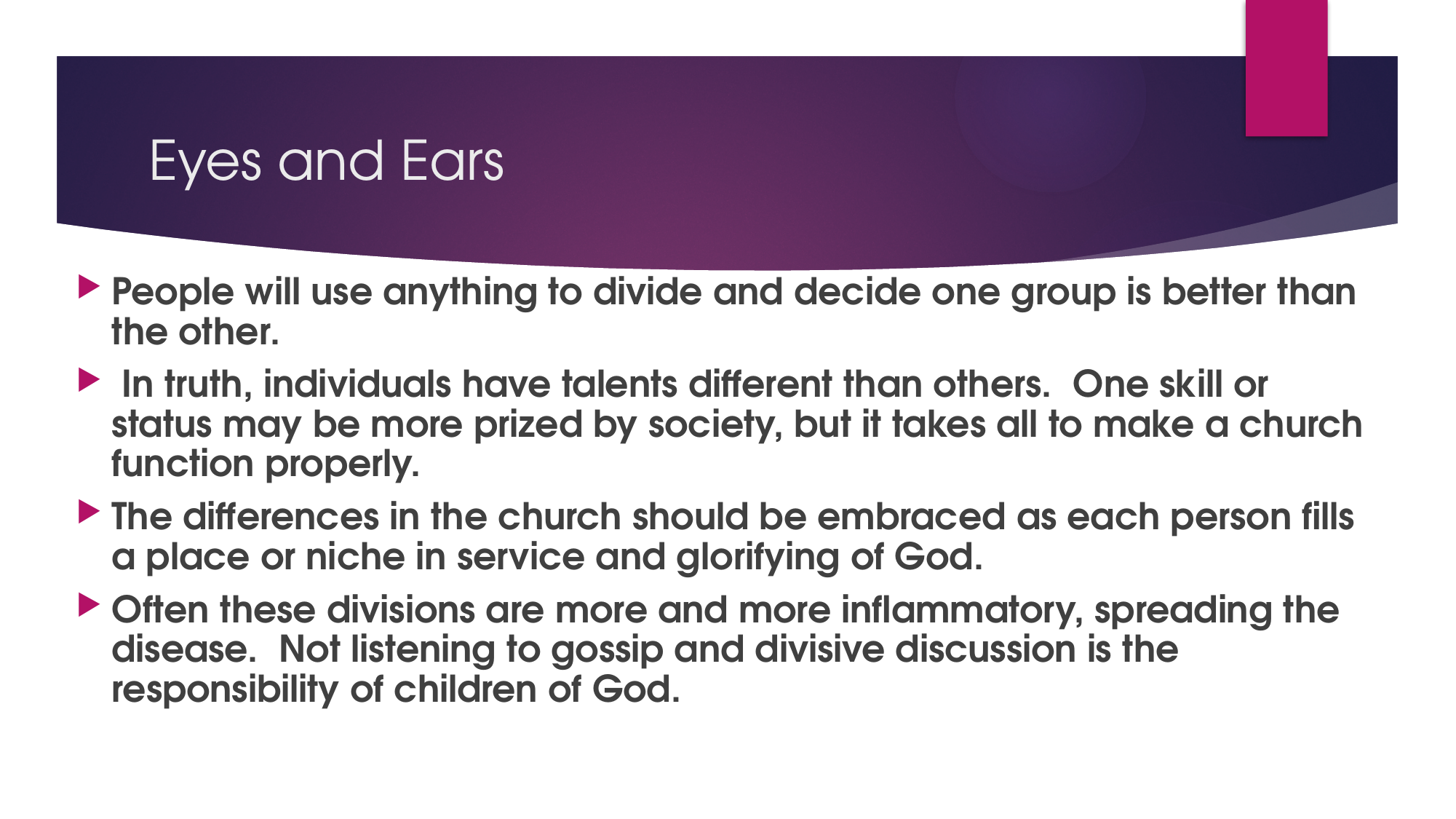

Eyes and Ears
People will use anything to divide and decide one group is better than the other.
 In truth, individuals have talents different than others.  One skill or status may be more prized by society, but it takes all to make a church function properly.
The differences in the church should be embraced as each person fills a place or niche in service and glorifying of God.
Often these divisions are more and more inflammatory, spreading the disease.  Not listening to gossip and divisive discussion is the responsibility of children of God.